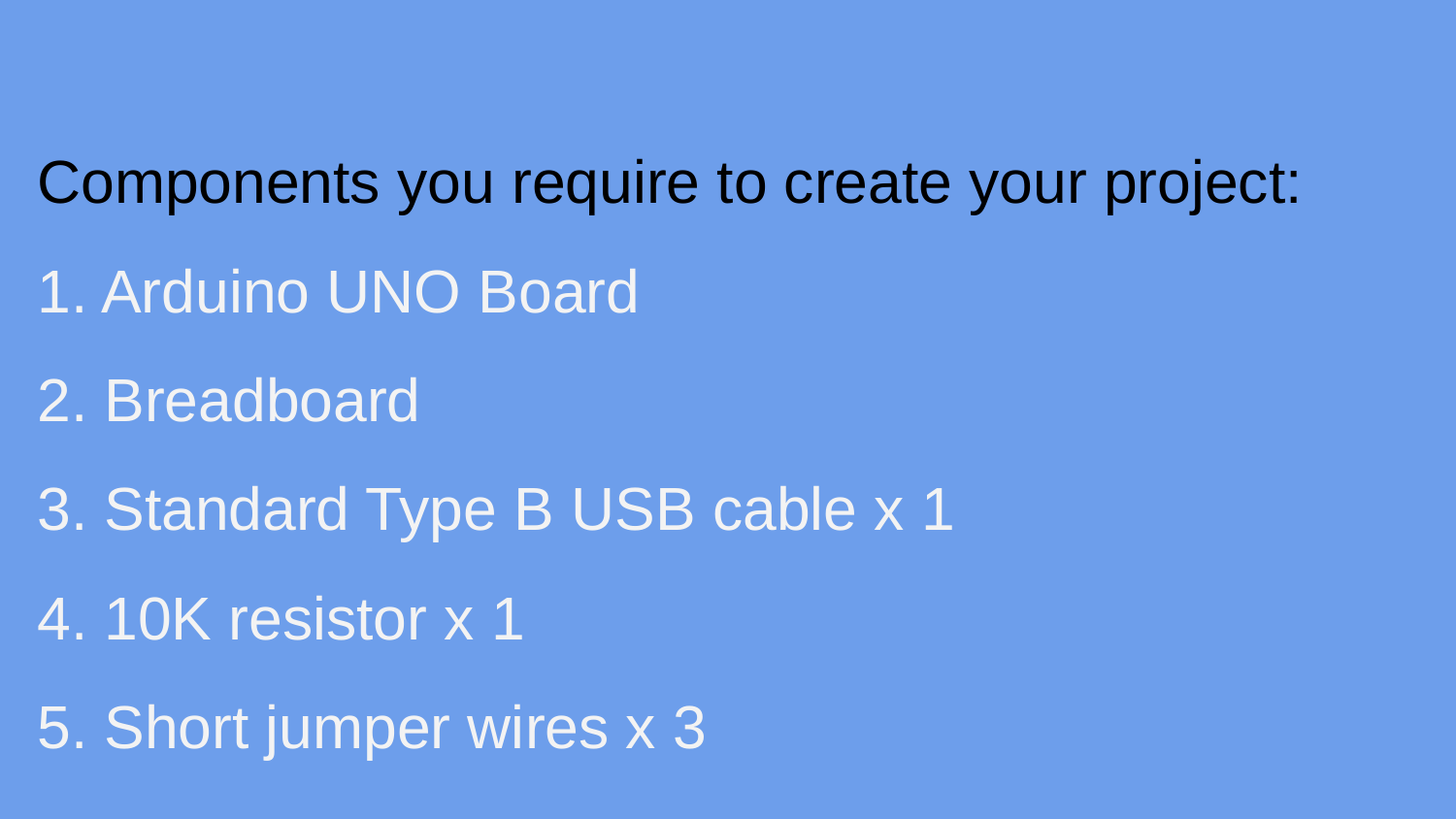

# Components you require to create your project:
1. Arduino UNO Board
2. Breadboard
3. Standard Type B USB cable x 1
4. 10K resistor x 1
5. Short jumper wires x 3